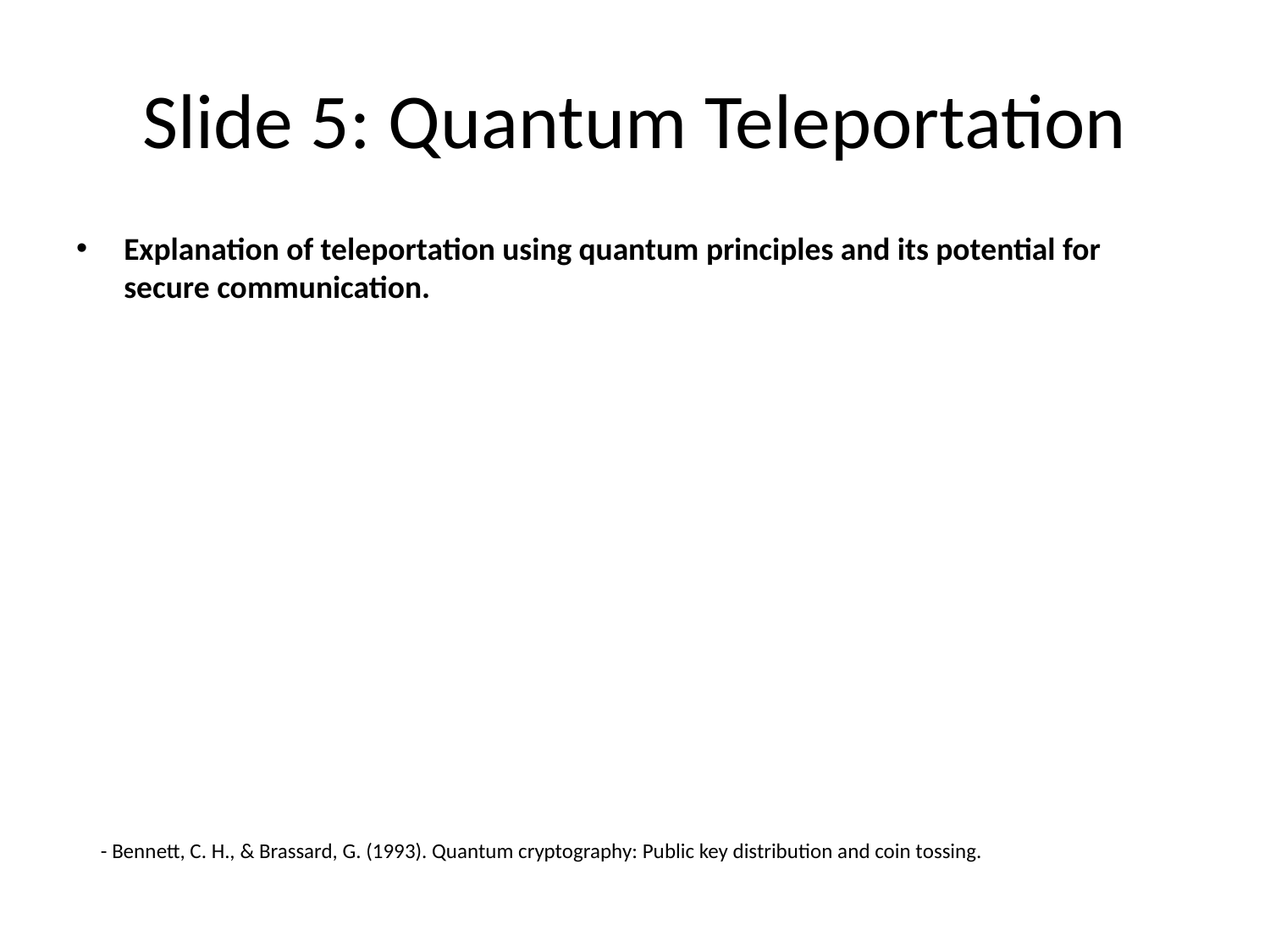

# Slide 5: Quantum Teleportation
Explanation of teleportation using quantum principles and its potential for secure communication.

- Bennett, C. H., & Brassard, G. (1993). Quantum cryptography: Public key distribution and coin tossing.